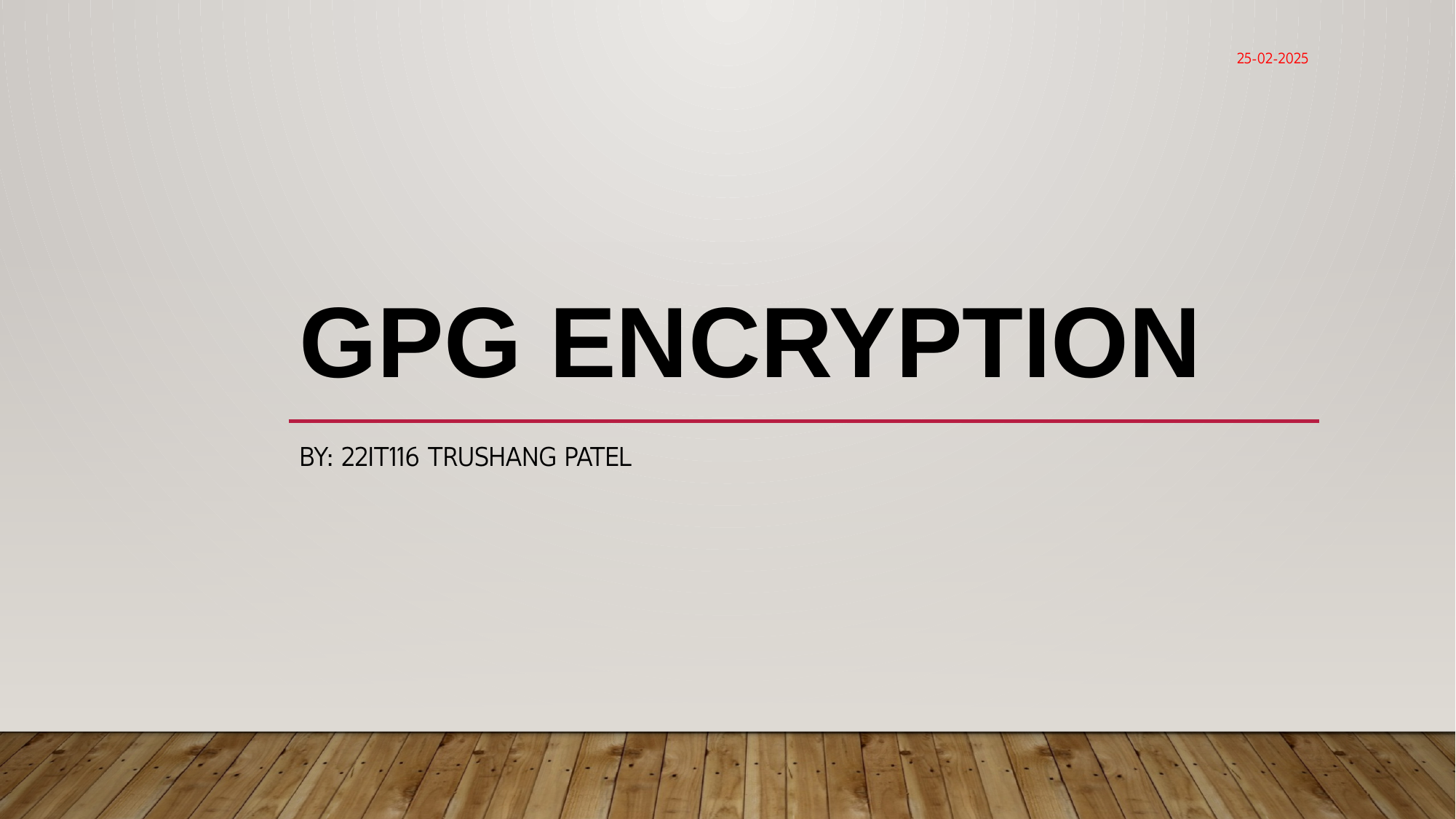

25-02-2025
# GPG Encryption
By: 22IT116 TRUSHANG PATEL